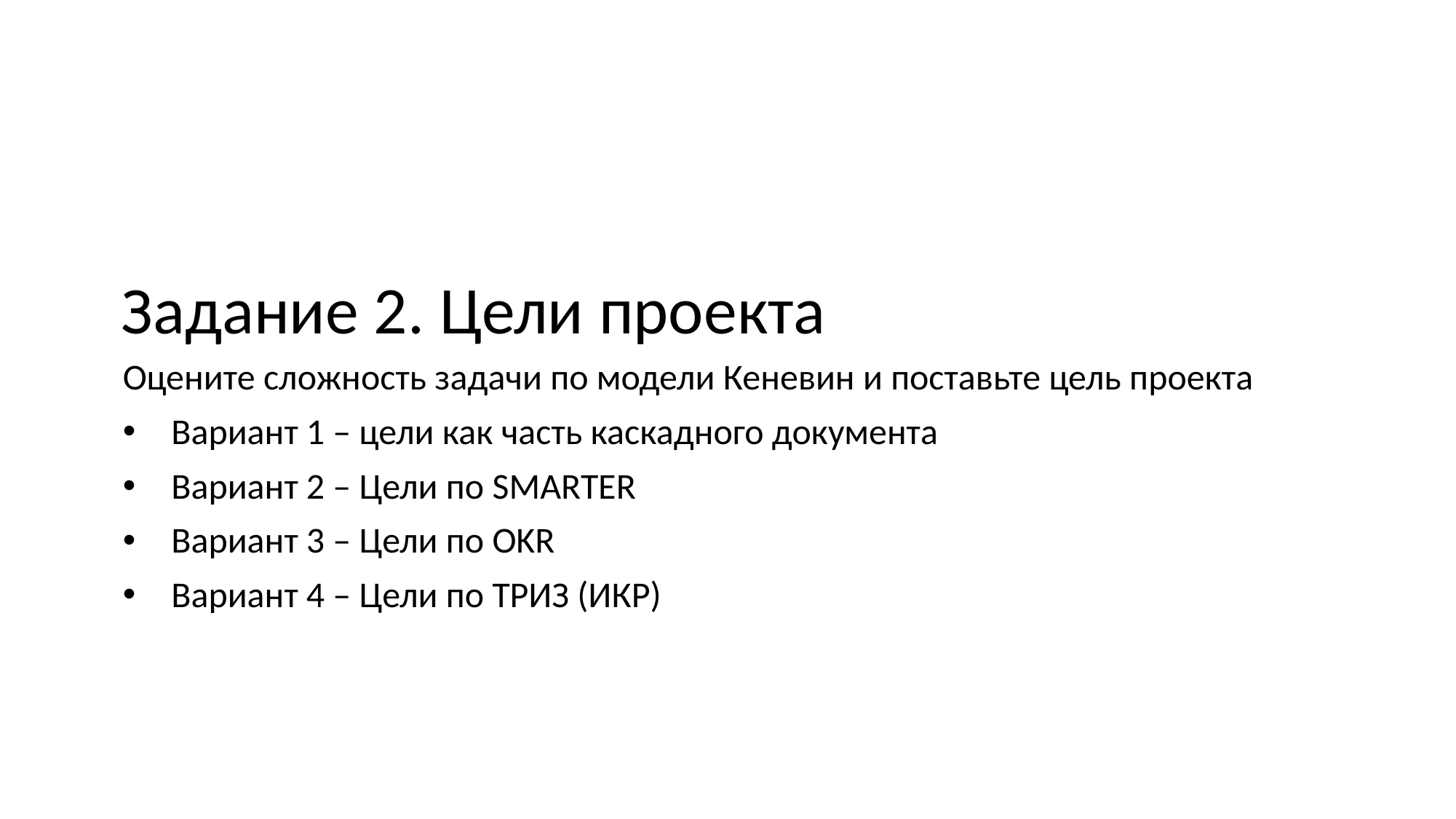

# Задание 2. Цели проекта
Оцените сложность задачи по модели Кеневин и поставьте цель проекта
Вариант 1 – цели как часть каскадного документа
Вариант 2 – Цели по SMARTER
Вариант 3 – Цели по OKR
Вариант 4 – Цели по ТРИЗ (ИКР)